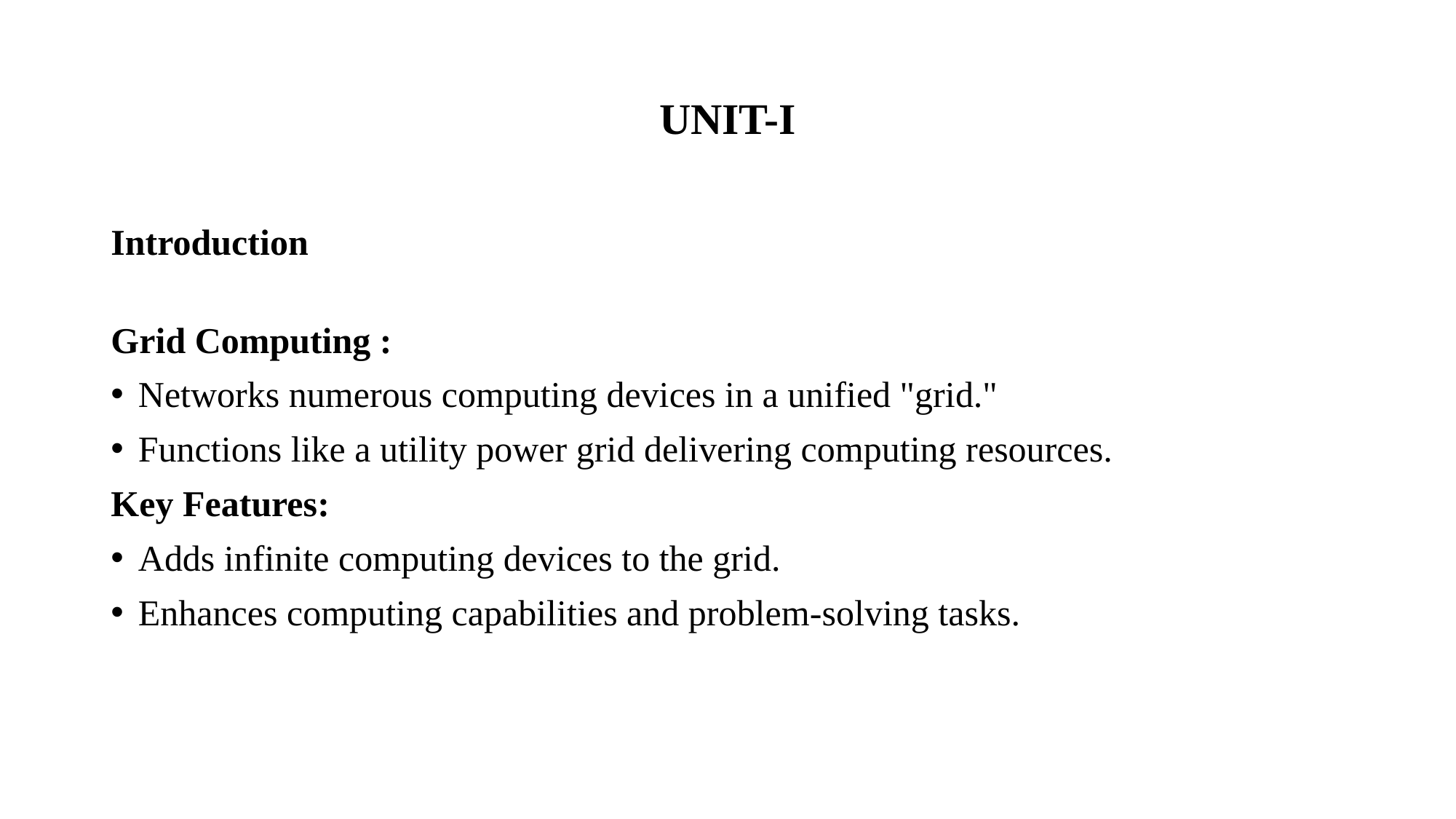

# UNIT-I
Introduction
Grid Computing :
Networks numerous computing devices in a unified "grid."
Functions like a utility power grid delivering computing resources.
Key Features:
Adds infinite computing devices to the grid.
Enhances computing capabilities and problem-solving tasks.